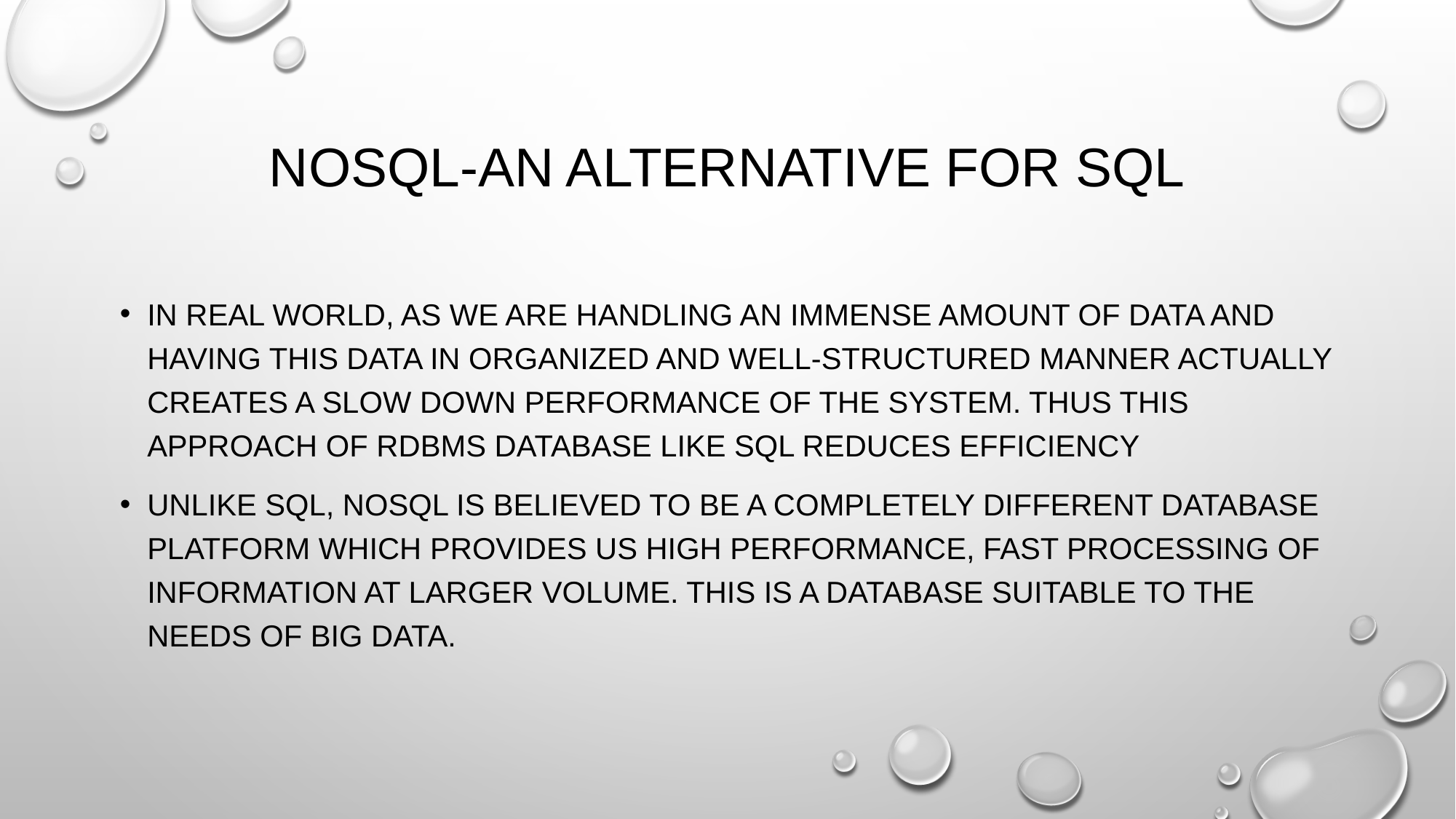

# Nosql-an alternative for sql
In real world, as we are handling an immense amount of data and having this data in organized and well-structured manner actually creates a slow down performance of the system. Thus this approach of RDBMS database like SQL reduces efficiency
Unlike SQL, NoSQL is believed to be a completely different database platform which provides us high performance, fast processing of information at larger volume. This is a database suitable to the needs of big data.